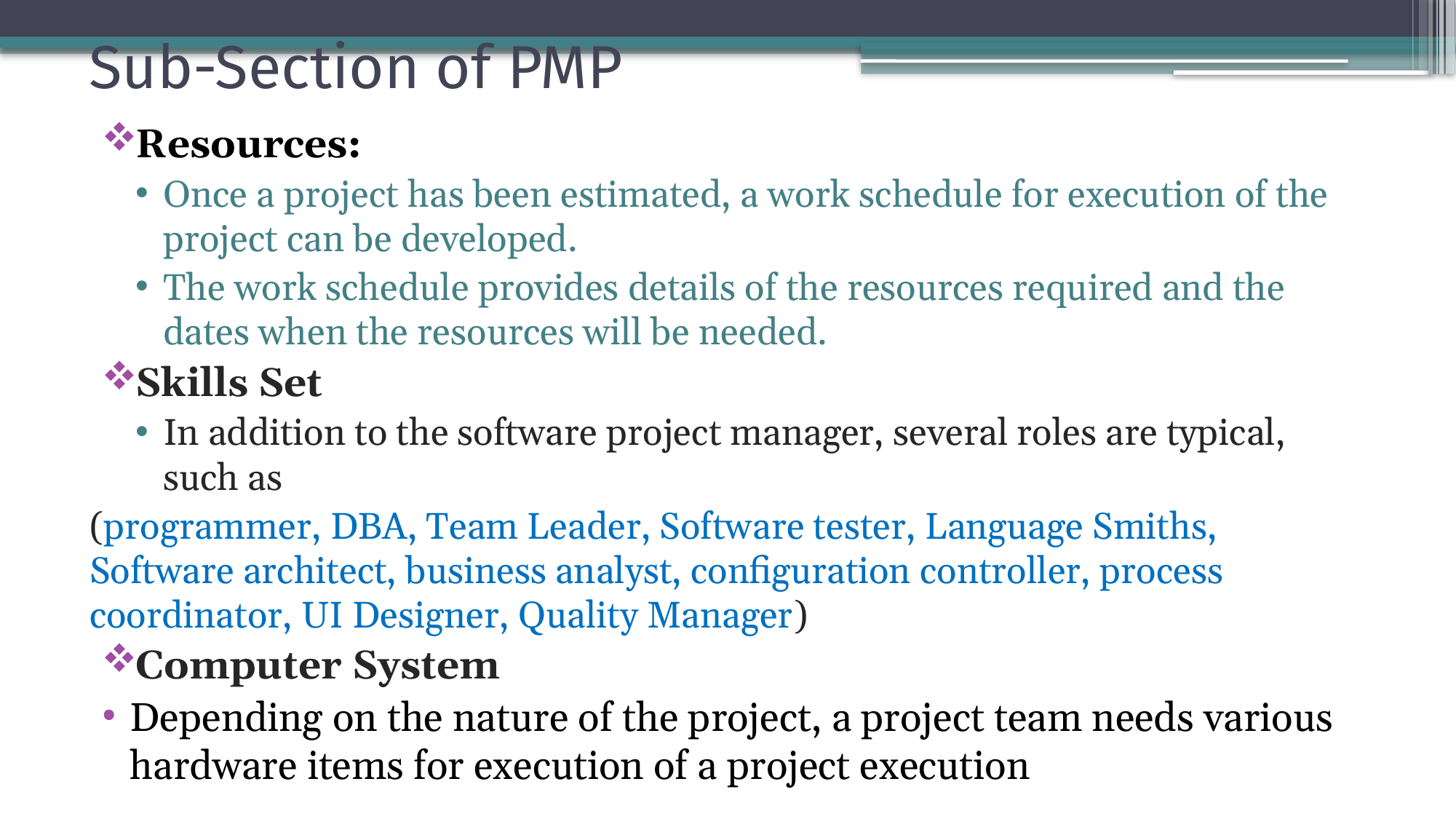

# Sub-Section of PMP
Resources:
Once a project has been estimated, a work schedule for execution of the project can be developed.
The work schedule provides details of the resources required and the dates when the resources will be needed.
Skills Set
In addition to the software project manager, several roles are typical, such as
(programmer, DBA, Team Leader, Software tester, Language Smiths, Software architect, business analyst, configuration controller, process coordinator, UI Designer, Quality Manager)
Computer System
Depending on the nature of the project, a project team needs various hardware items for execution of a project execution